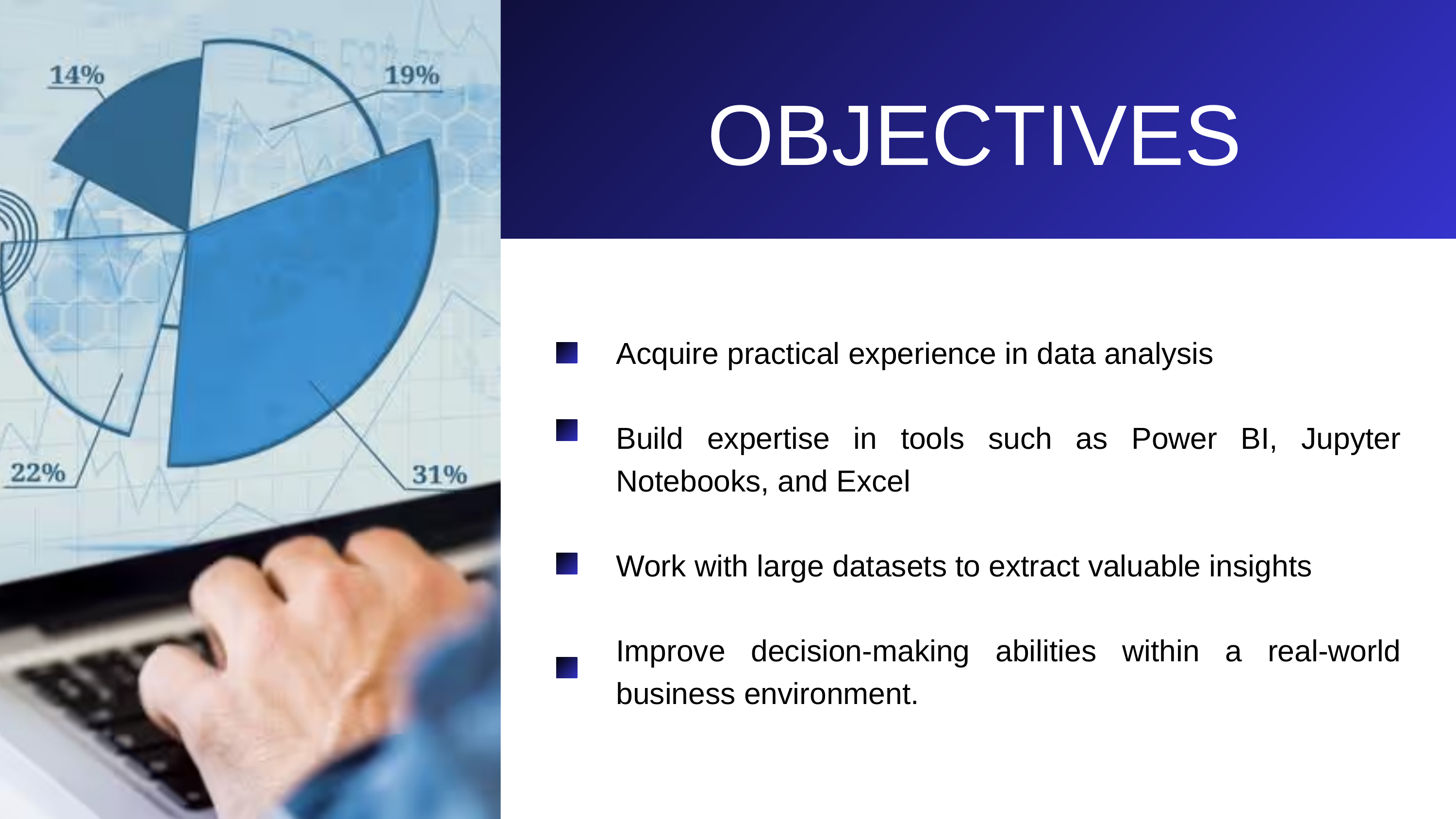

OBJECTIVES
Acquire practical experience in data analysis

Build expertise in tools such as Power BI, Jupyter Notebooks, and Excel

Work with large datasets to extract valuable insights

Improve decision-making abilities within a real-world business environment.